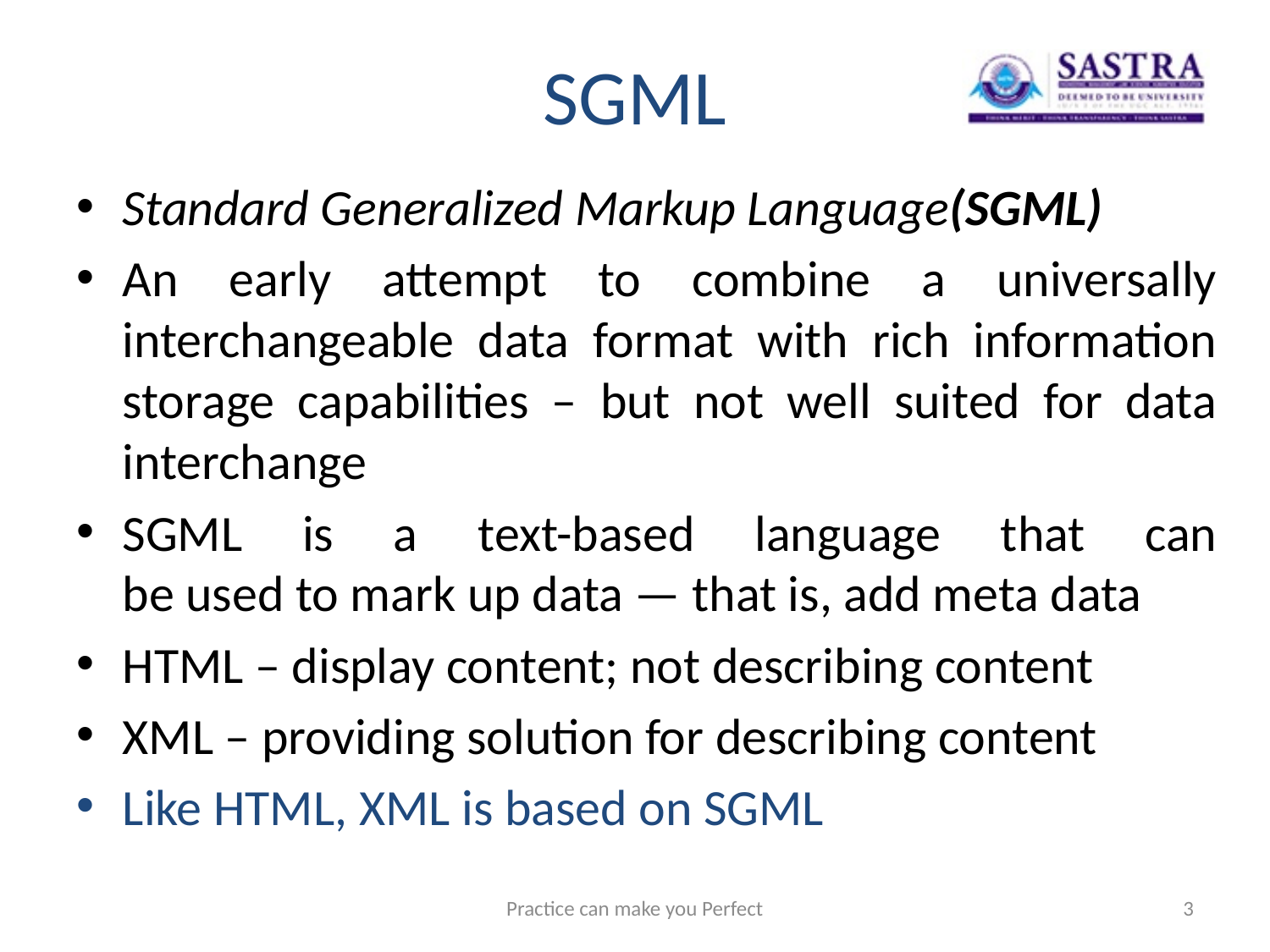

# SGML
Standard Generalized Markup Language(SGML)
An early attempt to combine a universally interchangeable data format with rich information storage capabilities – but not well suited for data interchange
SGML is a text-based language that can
be used to mark up data — that is, add meta data
HTML – display content; not describing content
XML – providing solution for describing content
Like HTML, XML is based on SGML
Practice can make you Perfect
3